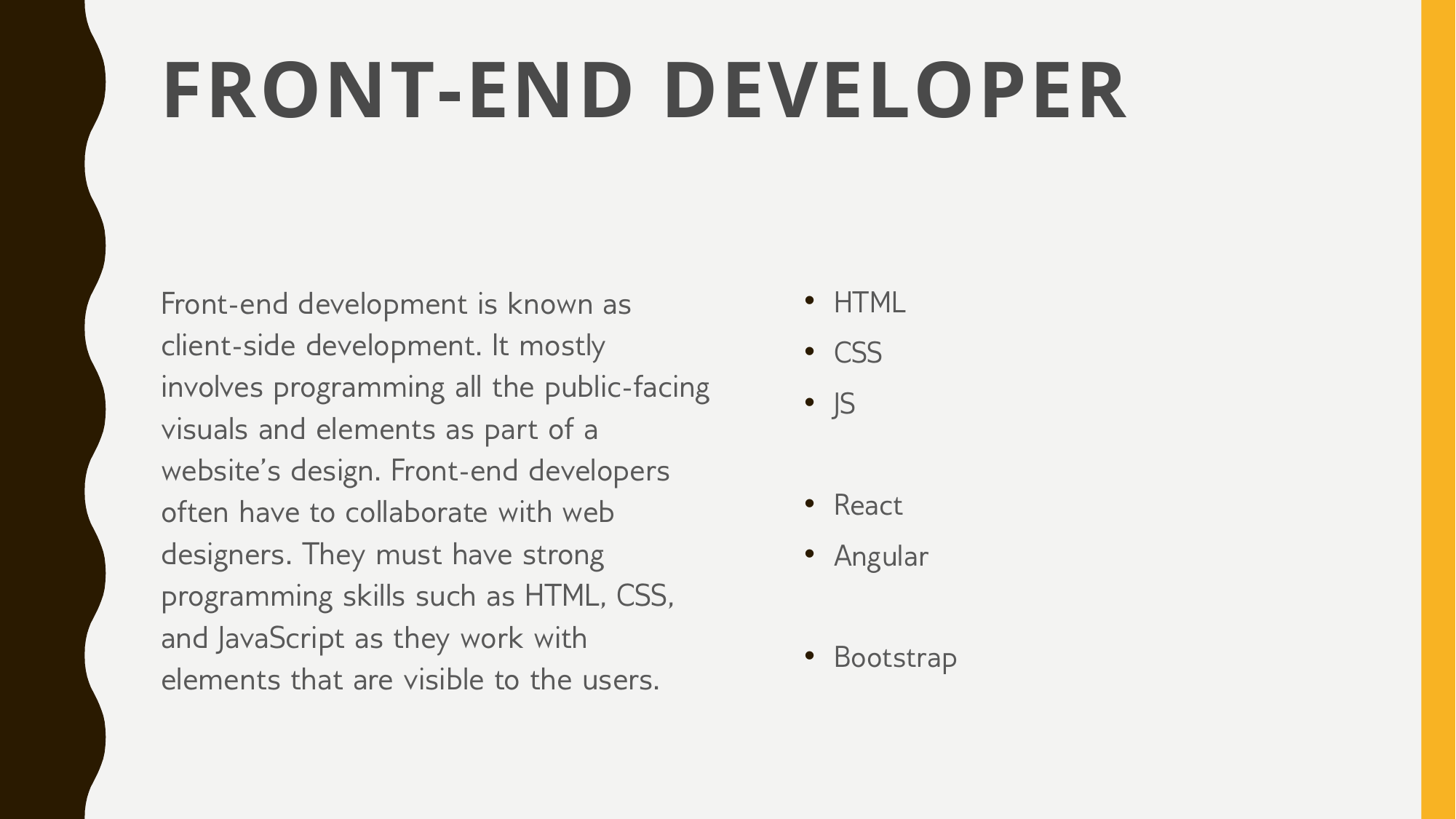

# Front-End Developer
Front-end development is known as client-side development. It mostly involves programming all the public-facing visuals and elements as part of a website’s design. Front-end developers often have to collaborate with web designers. They must have strong programming skills such as HTML, CSS, and JavaScript as they work with elements that are visible to the users.
HTML
CSS
JS

React
Angular

Bootstrap